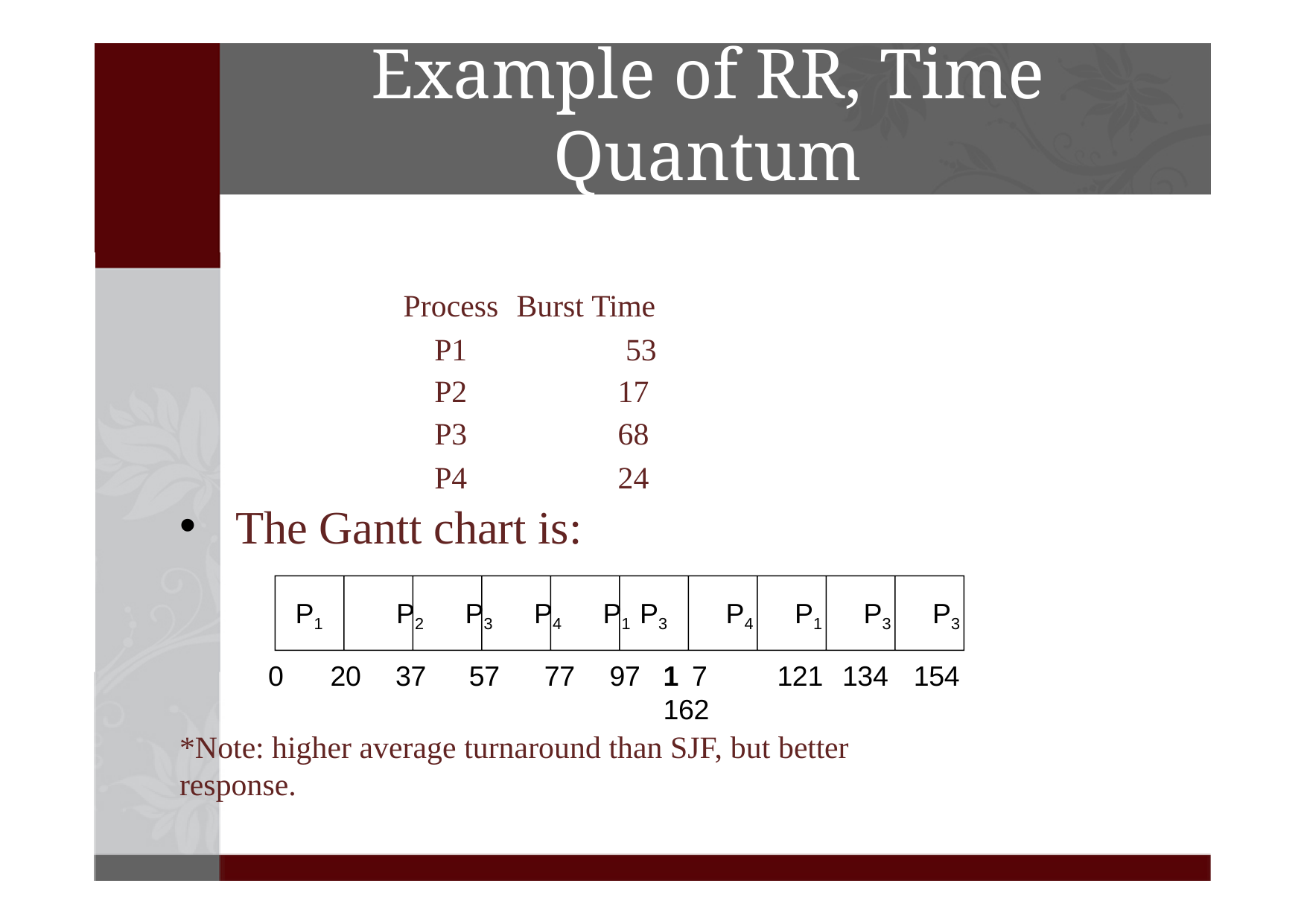

# Example of RR, Time Quantum
= 20
| Process | Burst Time |
| --- | --- |
| P1 | 53 |
| P2 | 17 |
| P3 | 68 |
| P4 | 24 |
The Gantt chart is:

P1	P2	P3	P4	P1
0	20	37	57	77	97
P3	P4	P1	P3	P3
1 7	121	134	154	162
*Note: higher average turnaround than SJF, but better response.